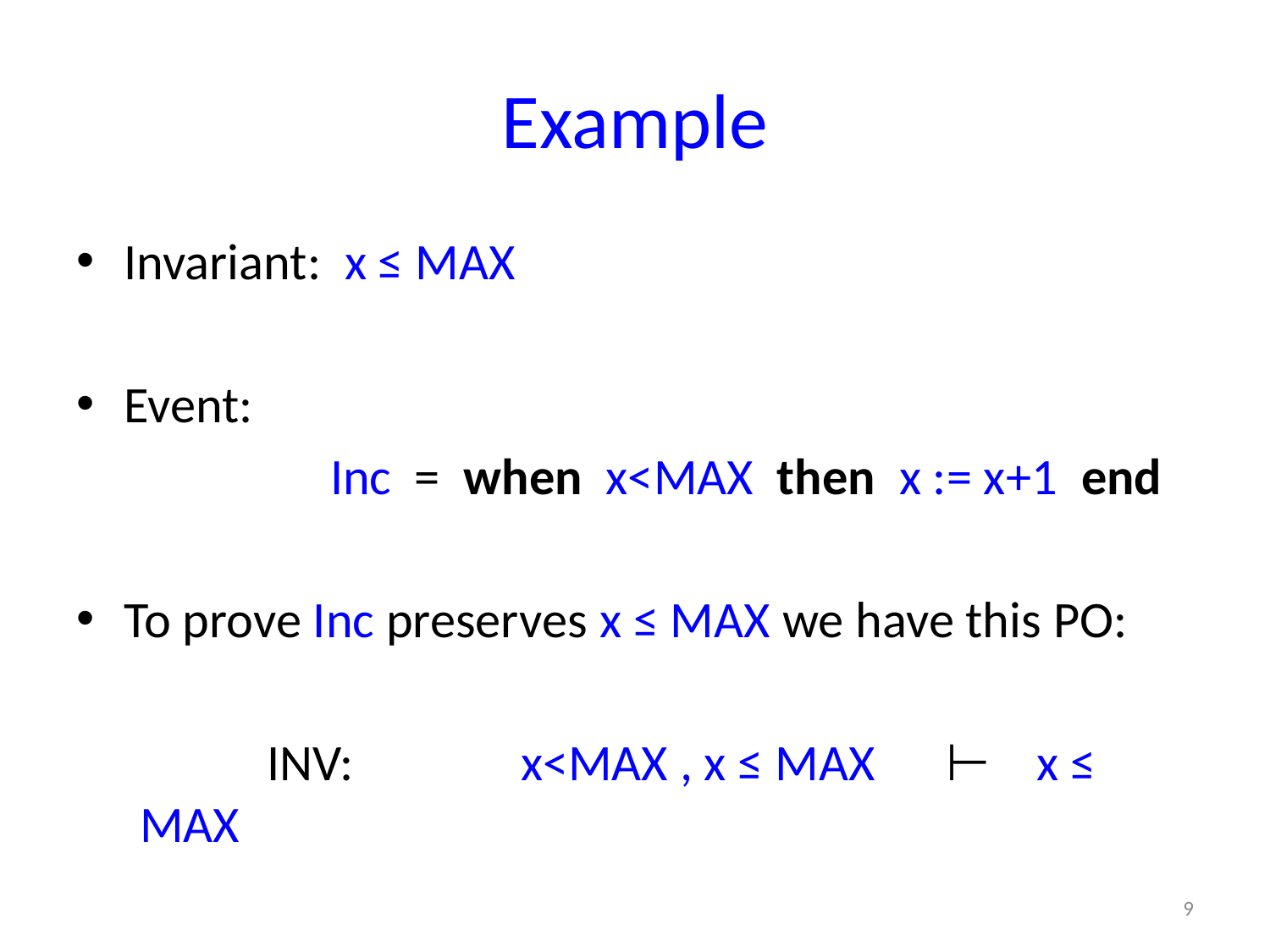

# Example
Invariant:  x ≤ MAX

Event:
		Inc  =  when  x<MAX  then  x := x+1  end

To prove Inc preserves x ≤ MAX we have this PO:

	INV:		x<MAX , x ≤ MAX      ⊢    x ≤ MAX

9